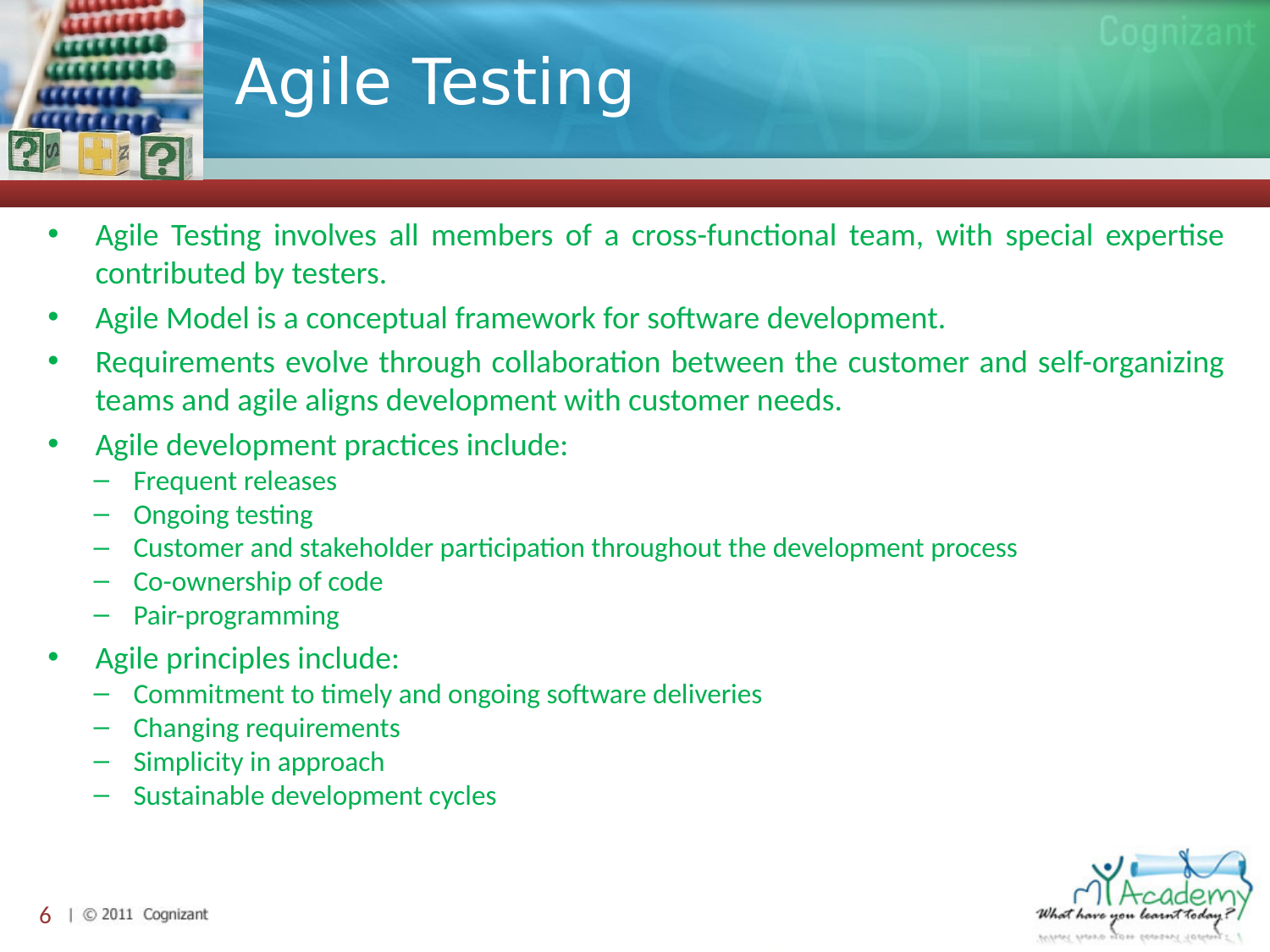

# Agile Testing
Agile Testing involves all members of a cross-functional team, with special expertise contributed by testers.
Agile Model is a conceptual framework for software development.
Requirements evolve through collaboration between the customer and self-organizing teams and agile aligns development with customer needs.
Agile development practices include:
Frequent releases
Ongoing testing
Customer and stakeholder participation throughout the development process
Co-ownership of code
Pair-programming
Agile principles include:
Commitment to timely and ongoing software deliveries
Changing requirements
Simplicity in approach
Sustainable development cycles
6